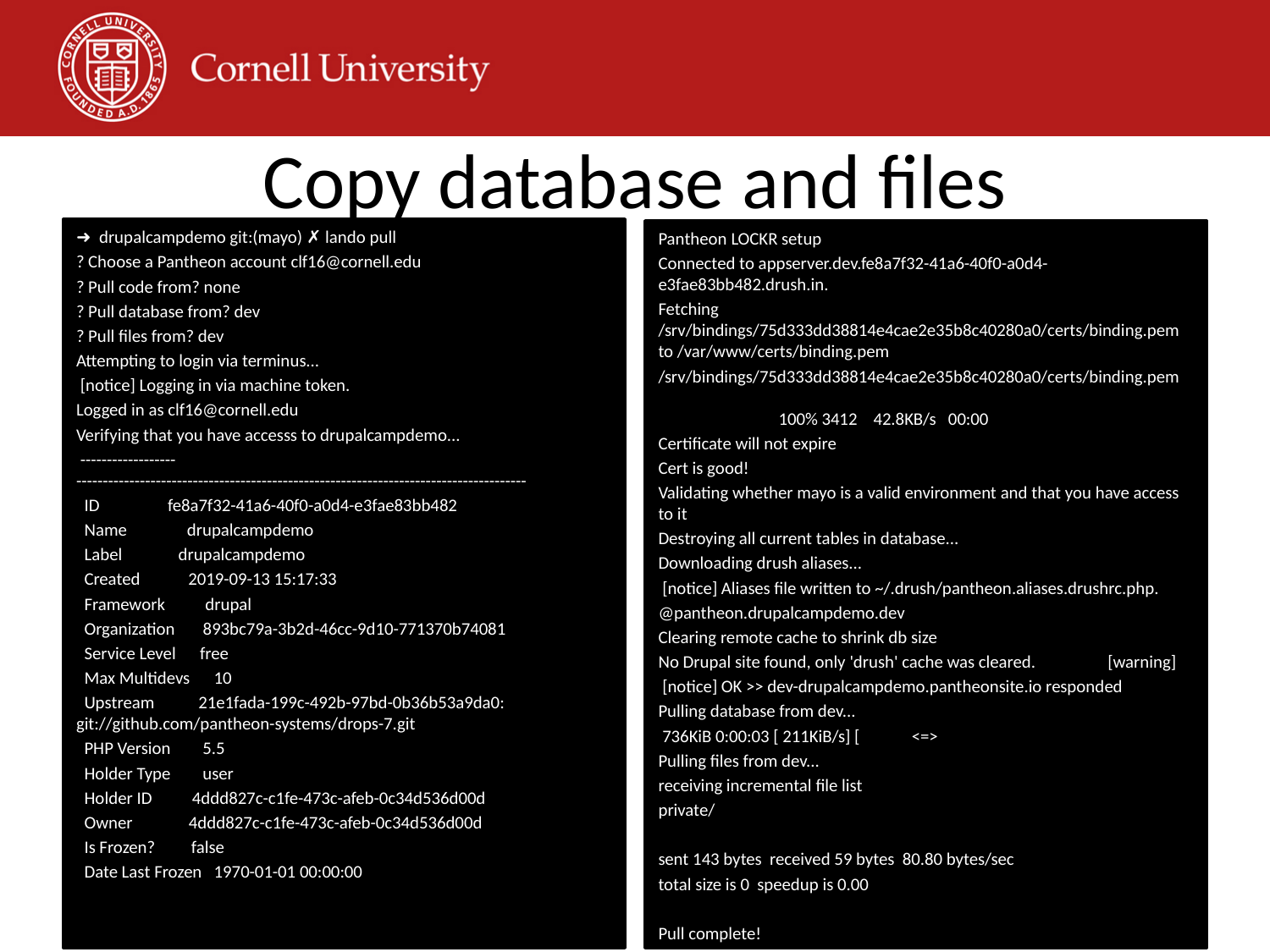

Copy database and files
➜  drupalcampdemo git:(mayo) ✗ lando pull
? Choose a Pantheon account clf16@cornell.edu
? Pull code from? none
? Pull database from? dev
? Pull files from? dev
Attempting to login via terminus...
 [notice] Logging in via machine token.
Logged in as clf16@cornell.edu
Verifying that you have accesss to drupalcampdemo...
 ------------------ -------------------------------------------------------------------------------------
  ID                 fe8a7f32-41a6-40f0-a0d4-e3fae83bb482
  Name               drupalcampdemo
  Label              drupalcampdemo
  Created            2019-09-13 15:17:33
  Framework          drupal
  Organization       893bc79a-3b2d-46cc-9d10-771370b74081
  Service Level      free
  Max Multidevs      10
  Upstream           21e1fada-199c-492b-97bd-0b36b53a9da0: git://github.com/pantheon-systems/drops-7.git
  PHP Version        5.5
  Holder Type        user
  Holder ID          4ddd827c-c1fe-473c-afeb-0c34d536d00d
  Owner              4ddd827c-c1fe-473c-afeb-0c34d536d00d
  Is Frozen?         false
  Date Last Frozen   1970-01-01 00:00:00

Pantheon LOCKR setup
Connected to appserver.dev.fe8a7f32-41a6-40f0-a0d4-e3fae83bb482.drush.in.
Fetching /srv/bindings/75d333dd38814e4cae2e35b8c40280a0/certs/binding.pem to /var/www/certs/binding.pem
/srv/bindings/75d333dd38814e4cae2e35b8c40280a0/certs/binding.pem                                                                                                                                                                        100% 3412    42.8KB/s   00:00
Certificate will not expire
Cert is good!
Validating whether mayo is a valid environment and that you have access to it
Destroying all current tables in database...
Downloading drush aliases...
 [notice] Aliases file written to ~/.drush/pantheon.aliases.drushrc.php.
@pantheon.drupalcampdemo.dev
Clearing remote cache to shrink db size
No Drupal site found, only 'drush' cache was cleared.                  [warning]
 [notice] OK >> dev-drupalcampdemo.pantheonsite.io responded
Pulling database from dev...
 736KiB 0:00:03 [ 211KiB/s] [             <=>
Pulling files from dev...
receiving incremental file list
private/

sent 143 bytes  received 59 bytes  80.80 bytes/sec
total size is 0  speedup is 0.00

Pull complete!